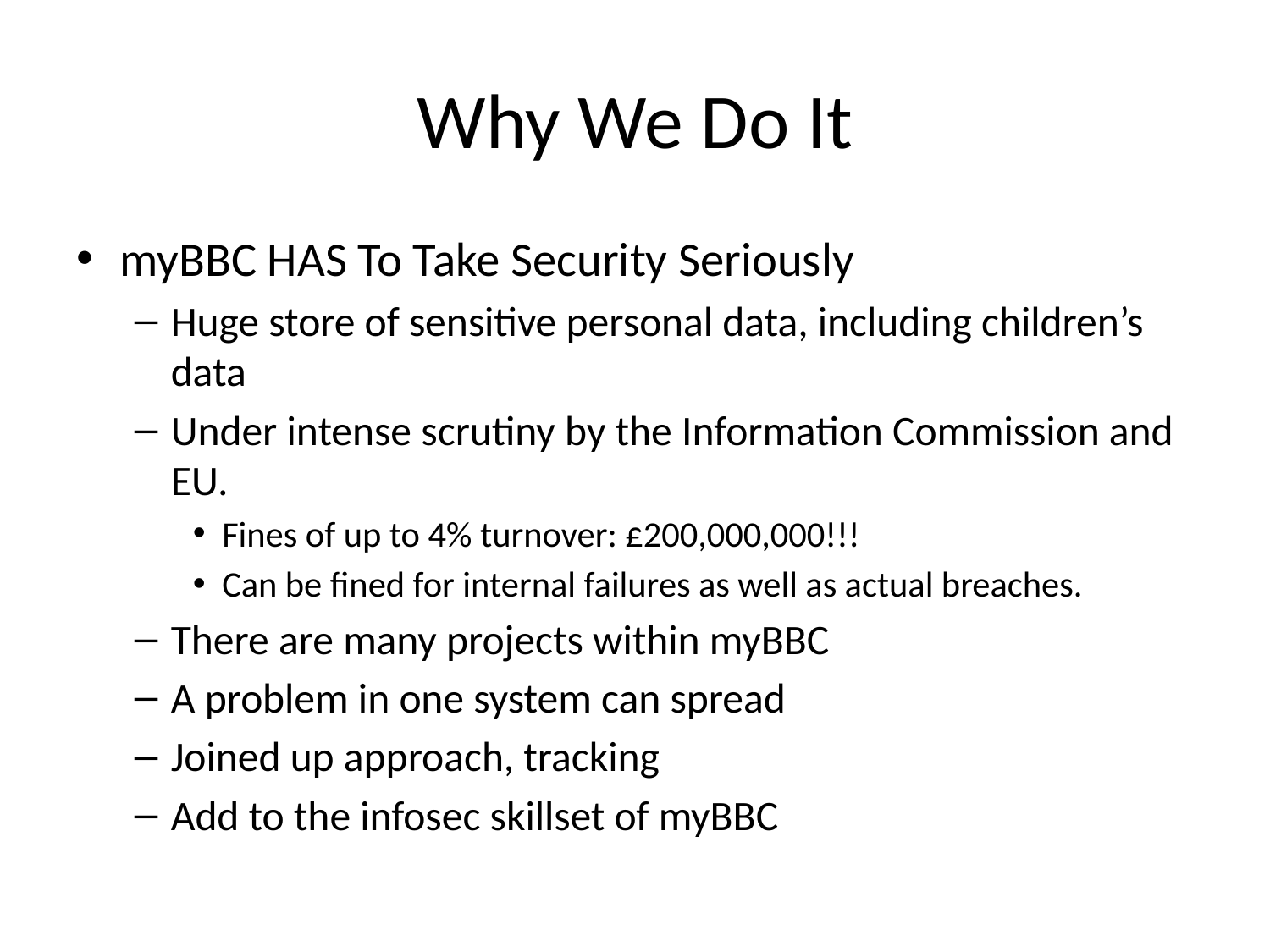

# Why We Do It
myBBC HAS To Take Security Seriously
Huge store of sensitive personal data, including children’s data
Under intense scrutiny by the Information Commission and EU.
Fines of up to 4% turnover: £200,000,000!!!
Can be fined for internal failures as well as actual breaches.
There are many projects within myBBC
A problem in one system can spread
Joined up approach, tracking
Add to the infosec skillset of myBBC